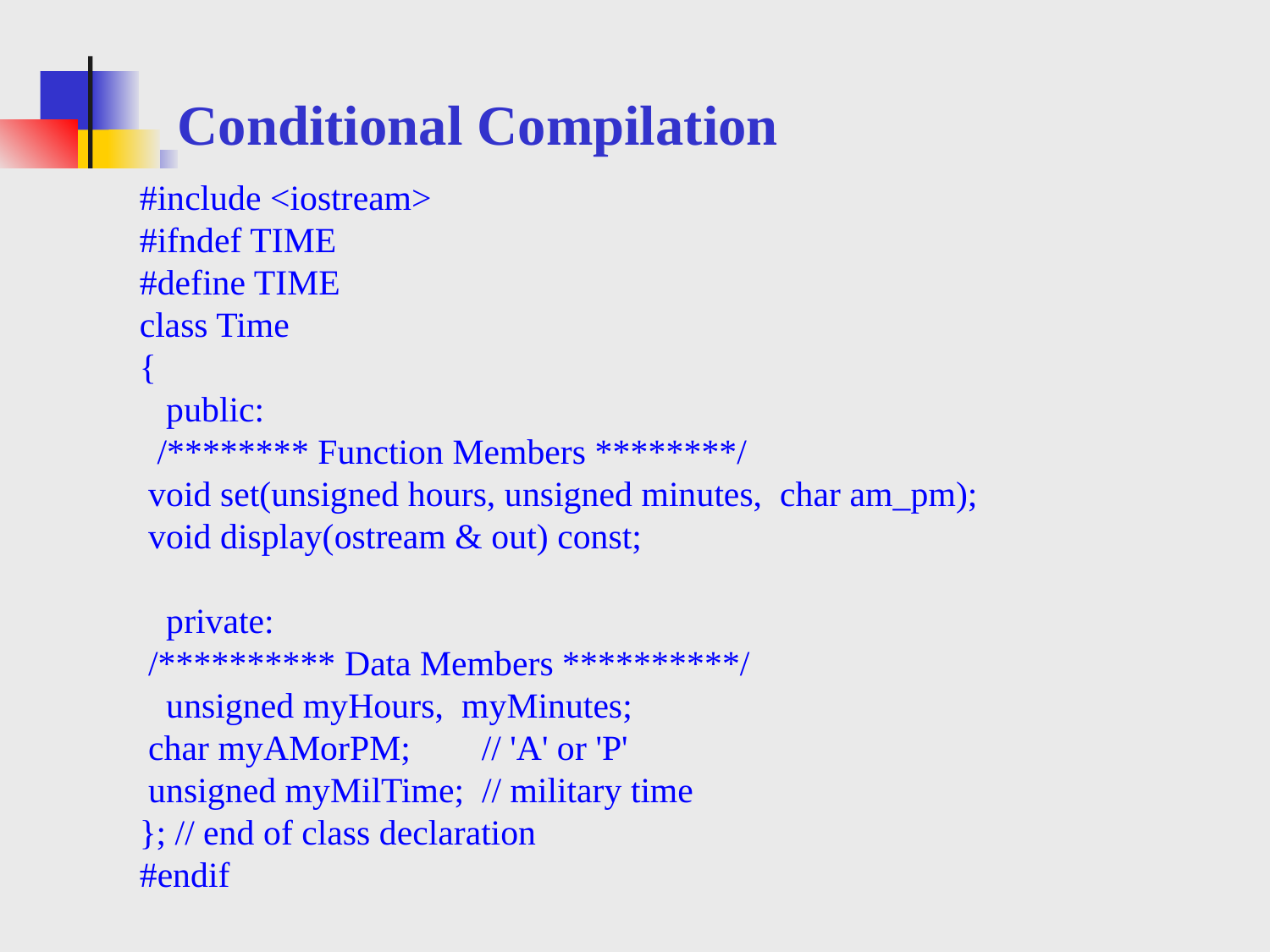

# Conditional Compilation
	#include <iostream>
	#ifndef TIME
	#define TIME
	class Time
	{
    	   public:
     	  /******** Function Members ********/
      	 void set(unsigned hours, unsigned minutes,  char am_pm);
      	 void display(ostream & out) const;

     	   private:
      	 /********** Data Members **********/
     	   unsigned myHours,  myMinutes;
       	 char myAMorPM;        // 'A' or 'P'
       	 unsigned myMilTime;  // military time
	}; // end of class declaration
	#endif

Semester1, 2010
INB371 Data Structures and Algorithms

34